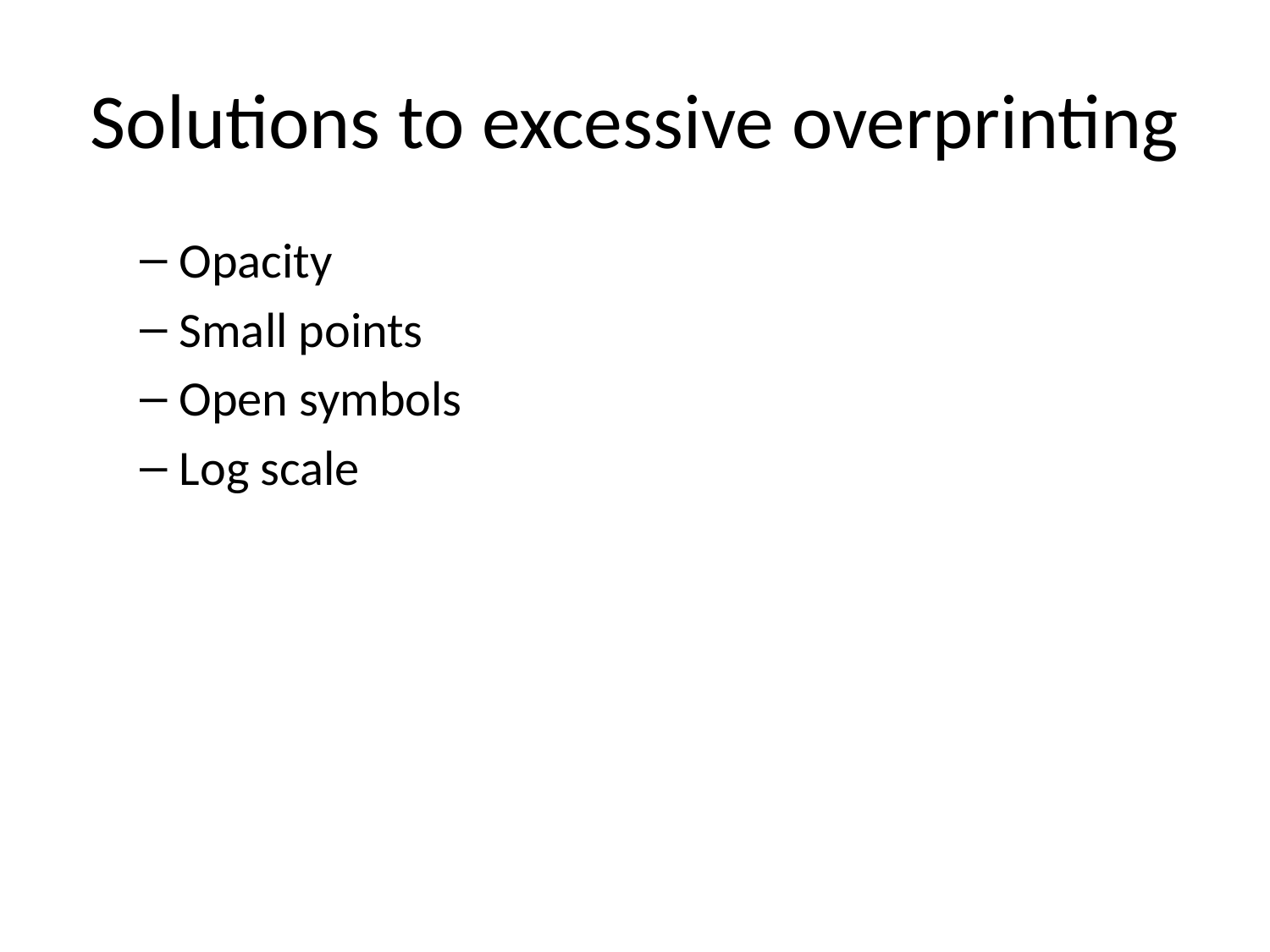

# Solutions to excessive overprinting
Opacity
Small points
Open symbols
Log scale